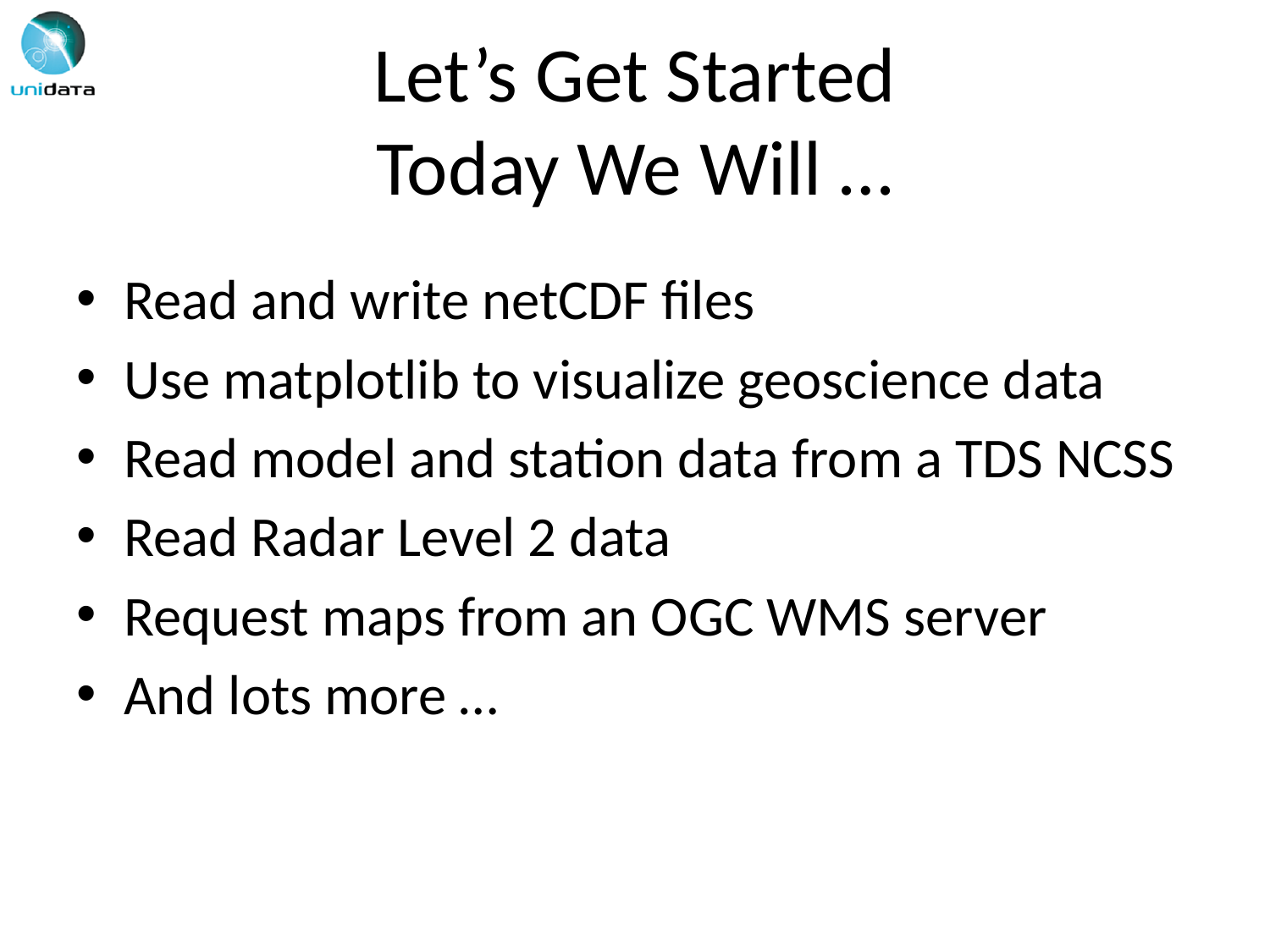

# Let’s Get Started Today We Will …
Read and write netCDF files
Use matplotlib to visualize geoscience data
Read model and station data from a TDS NCSS
Read Radar Level 2 data
Request maps from an OGC WMS server
And lots more …